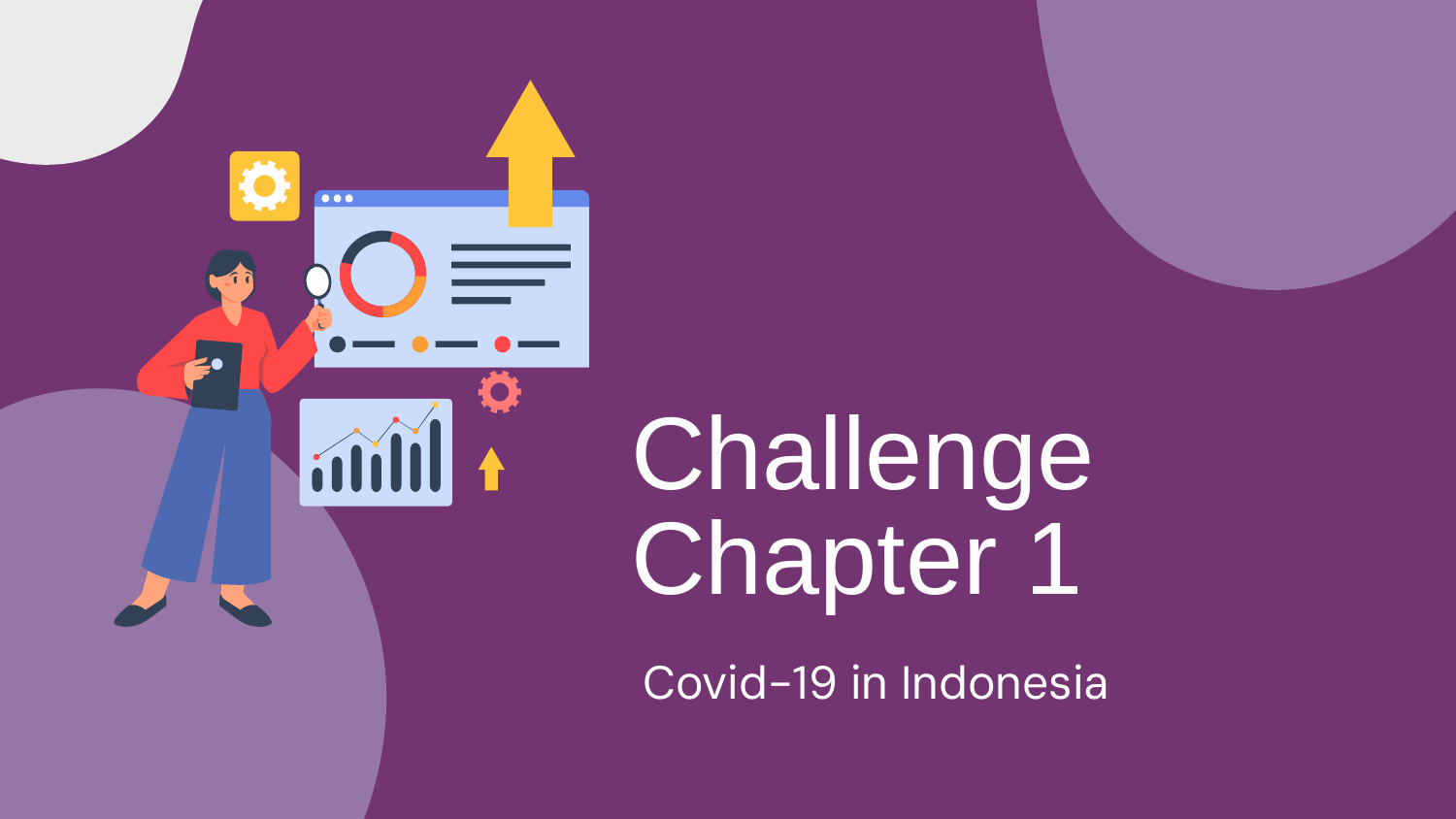

# Challenge Chapter 1
Covid-19 in Indonesia